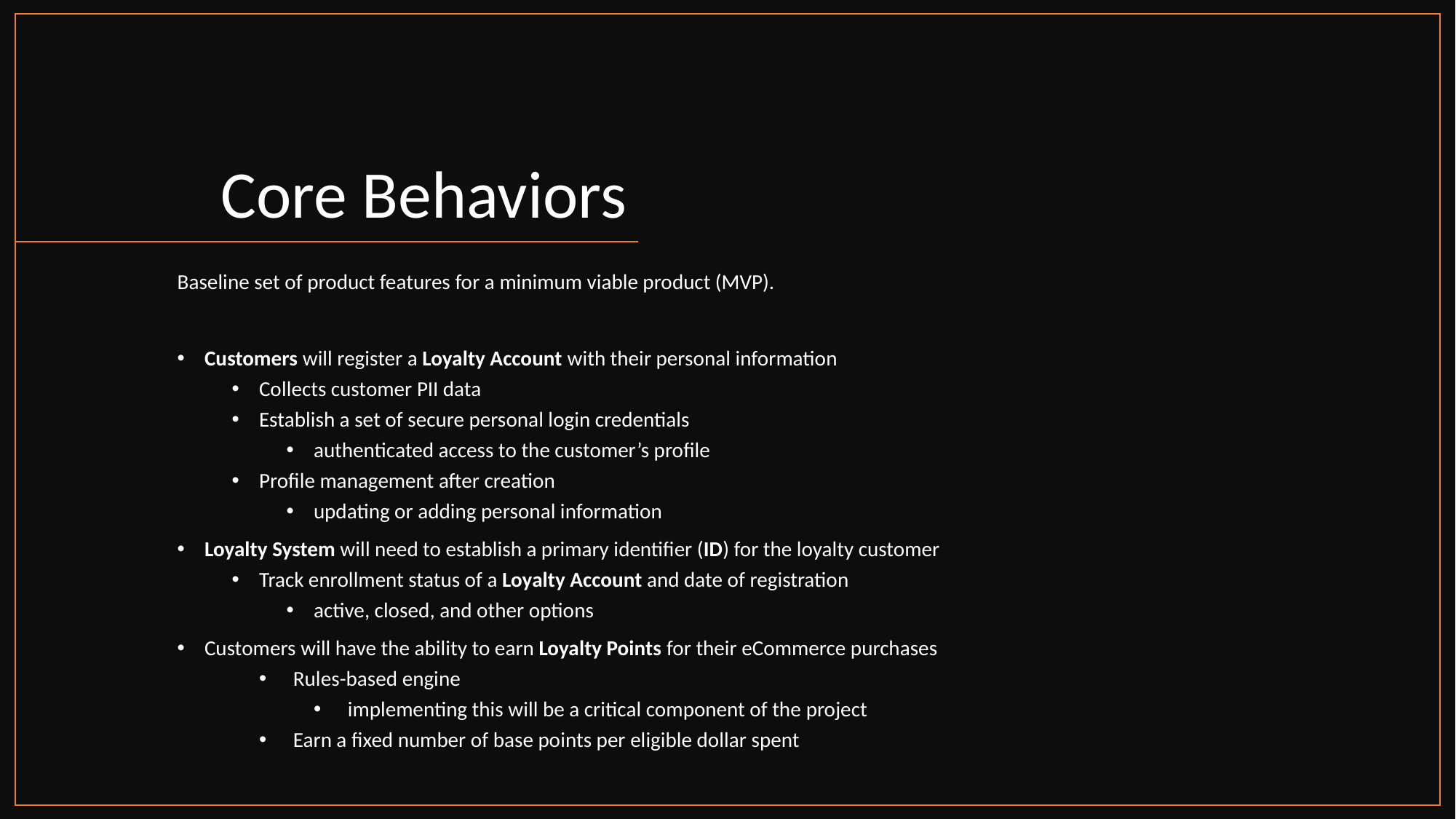

# Core Behaviors
Baseline set of product features for a minimum viable product (MVP).

Customers will register a Loyalty Account with their personal information
Collects customer PII data
Establish a set of secure personal login credentials
authenticated access to the customer’s profile
Profile management after creation
updating or adding personal information
Loyalty System will need to establish a primary identifier (ID) for the loyalty customer
Track enrollment status of a Loyalty Account and date of registration
active, closed, and other options
Customers will have the ability to earn Loyalty Points for their eCommerce purchases
Rules-based engine
implementing this will be a critical component of the project
Earn a fixed number of base points per eligible dollar spent